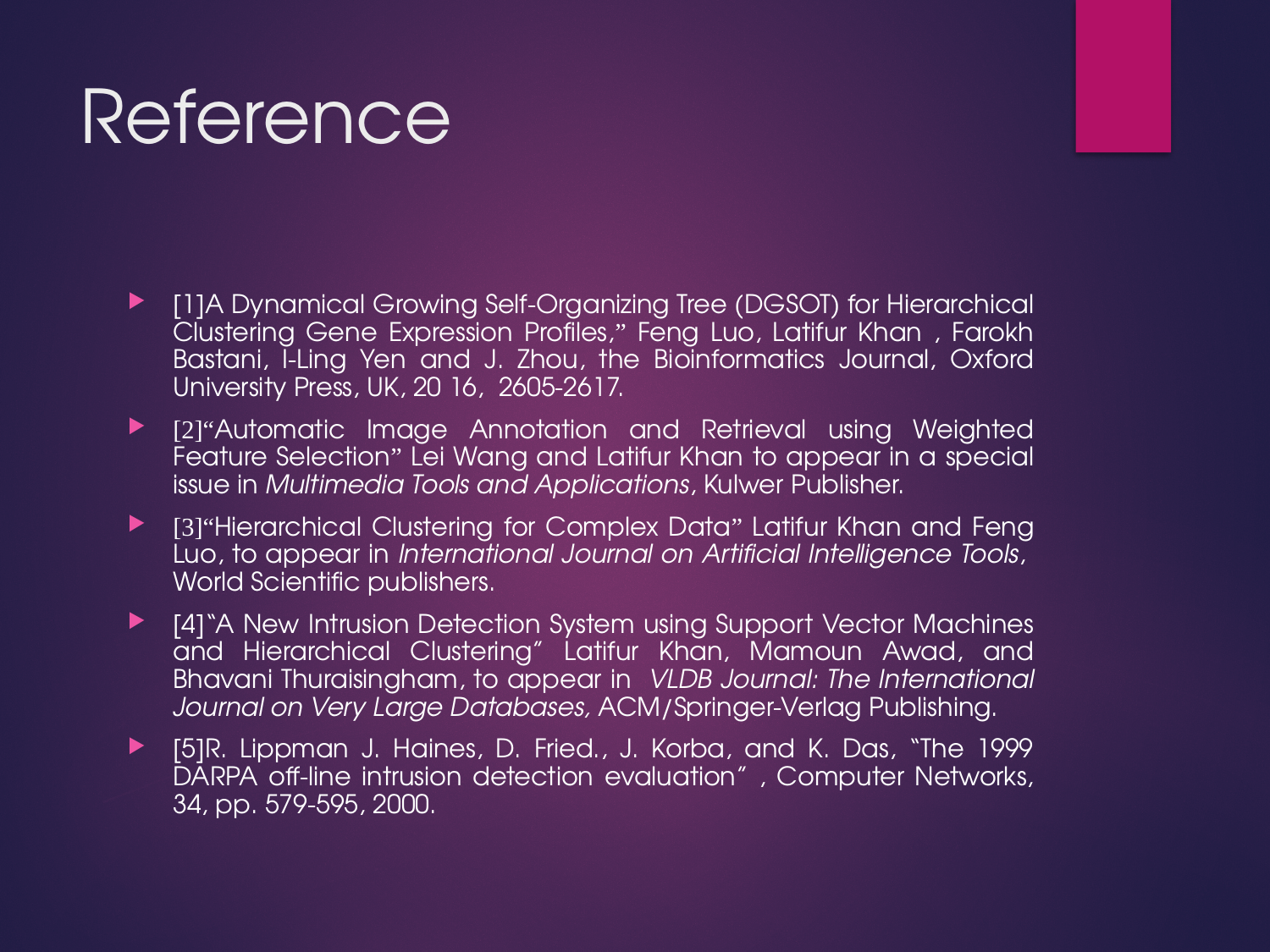

# Reference
[1]A Dynamical Growing Self-Organizing Tree (DGSOT) for Hierarchical Clustering Gene Expression Profiles,” Feng Luo, Latifur Khan , Farokh Bastani, I-Ling Yen and J. Zhou, the Bioinformatics Journal, Oxford University Press, UK, 20 16,  2605-2617.
[2]“Automatic Image Annotation and Retrieval using Weighted Feature Selection” Lei Wang and Latifur Khan to appear in a special issue in Multimedia Tools and Applications, Kulwer Publisher.
[3]“Hierarchical Clustering for Complex Data” Latifur Khan and Feng Luo, to appear in International Journal on Artificial Intelligence Tools,  World Scientific publishers.
[4]“A New Intrusion Detection System using Support Vector Machines and Hierarchical Clustering” Latifur Khan, Mamoun Awad, and Bhavani Thuraisingham, to appear in  VLDB Journal: The International Journal on Very Large Databases, ACM/Springer-Verlag Publishing.
[5]R. Lippman J. Haines, D. Fried., J. Korba, and K. Das, “The 1999 DARPA off-line intrusion detection evaluation” , Computer Networks, 34, pp. 579-595, 2000.